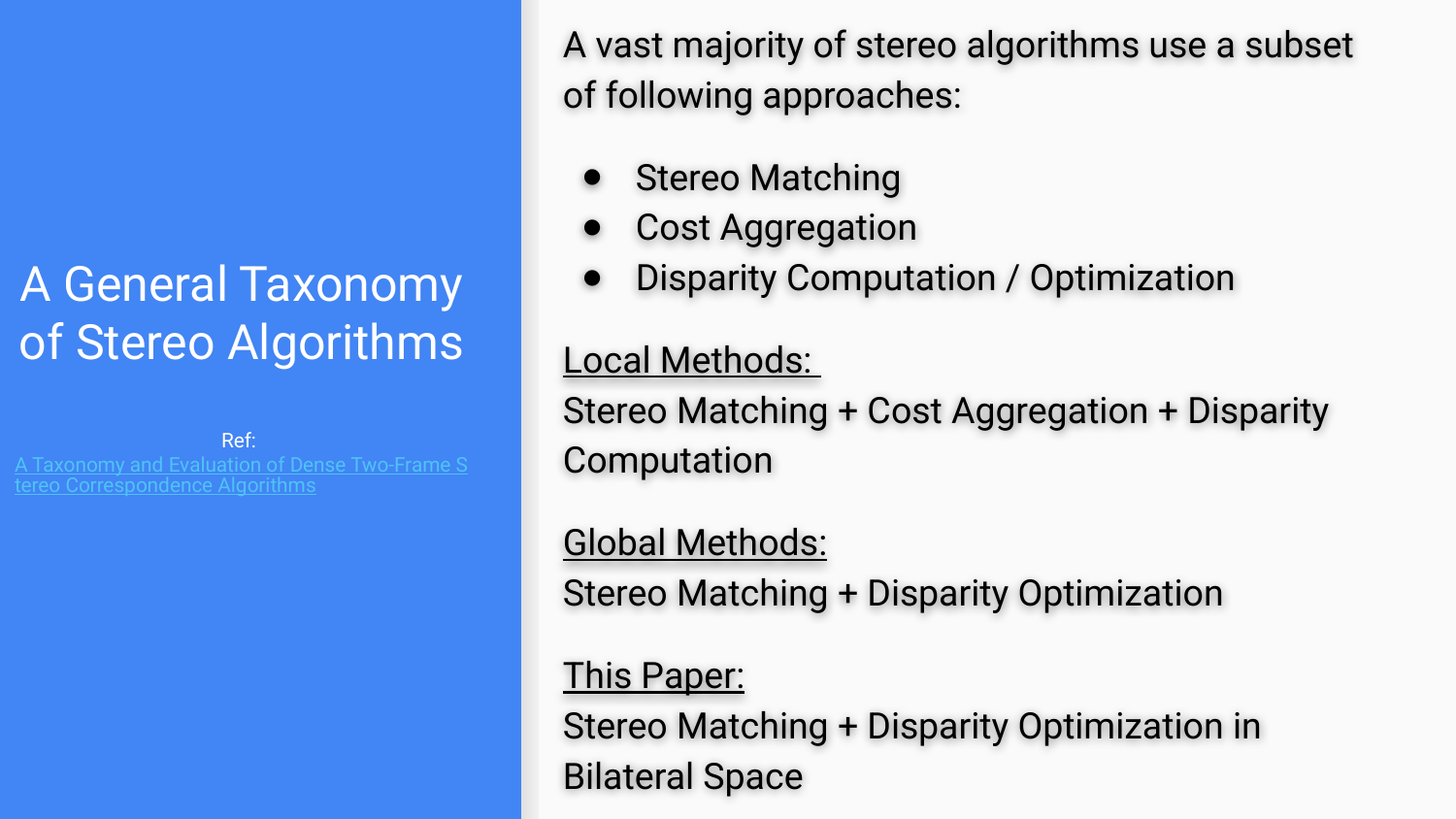

A vast majority of stereo algorithms use a subset of following approaches:
Stereo Matching
Cost Aggregation
Disparity Computation / Optimization
Local Methods:
Stereo Matching + Cost Aggregation + Disparity Computation
Global Methods:
Stereo Matching + Disparity Optimization
This Paper:
Stereo Matching + Disparity Optimization in Bilateral Space

# A General Taxonomy of Stereo Algorithms

Ref: A Taxonomy and Evaluation of Dense Two-Frame Stereo Correspondence Algorithms